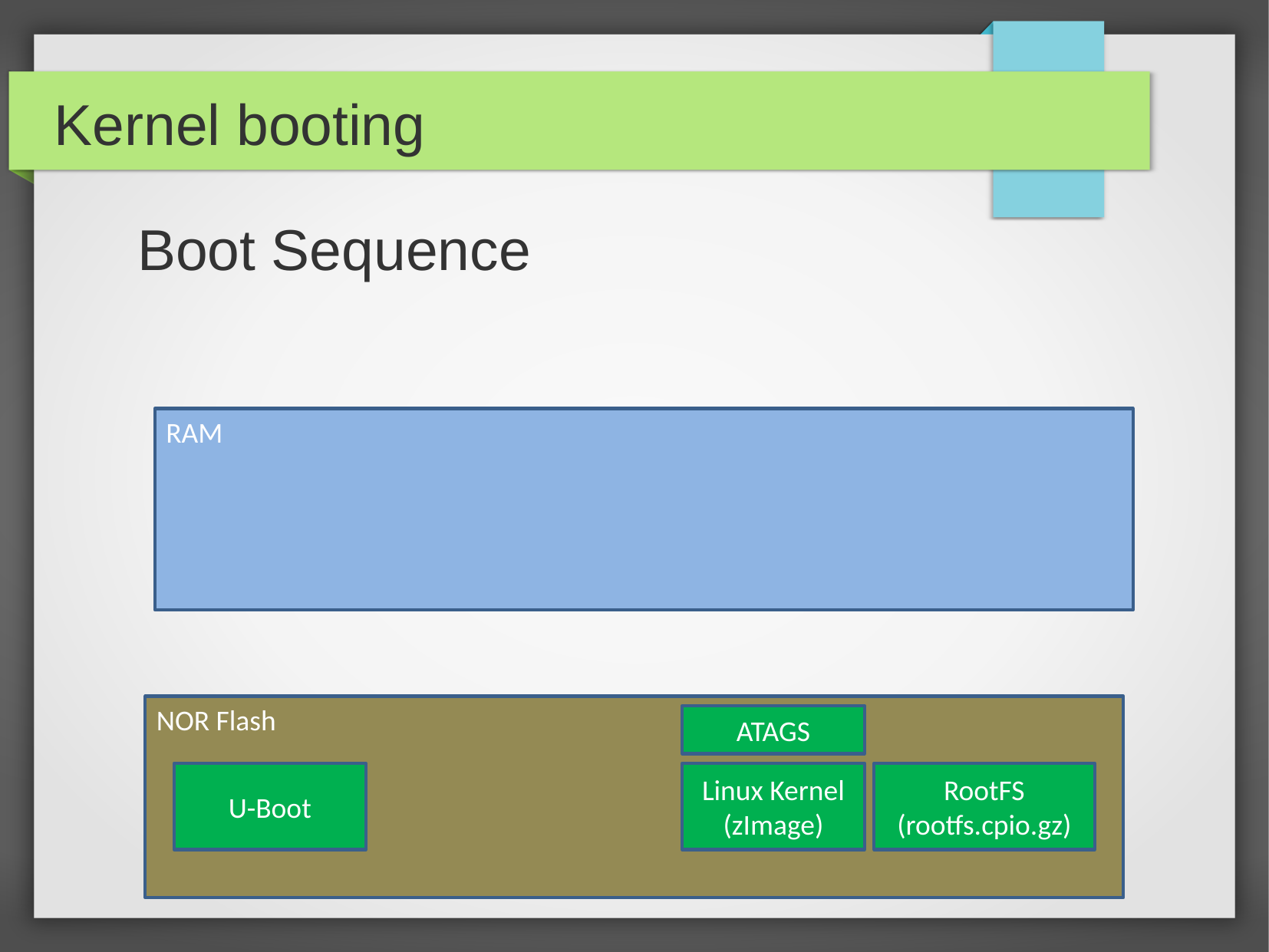

Kernel booting
Boot Sequence
RAM
NOR Flash
ATAGS
U-Boot
Linux Kernel (zImage)
RootFS (rootfs.cpio.gz)